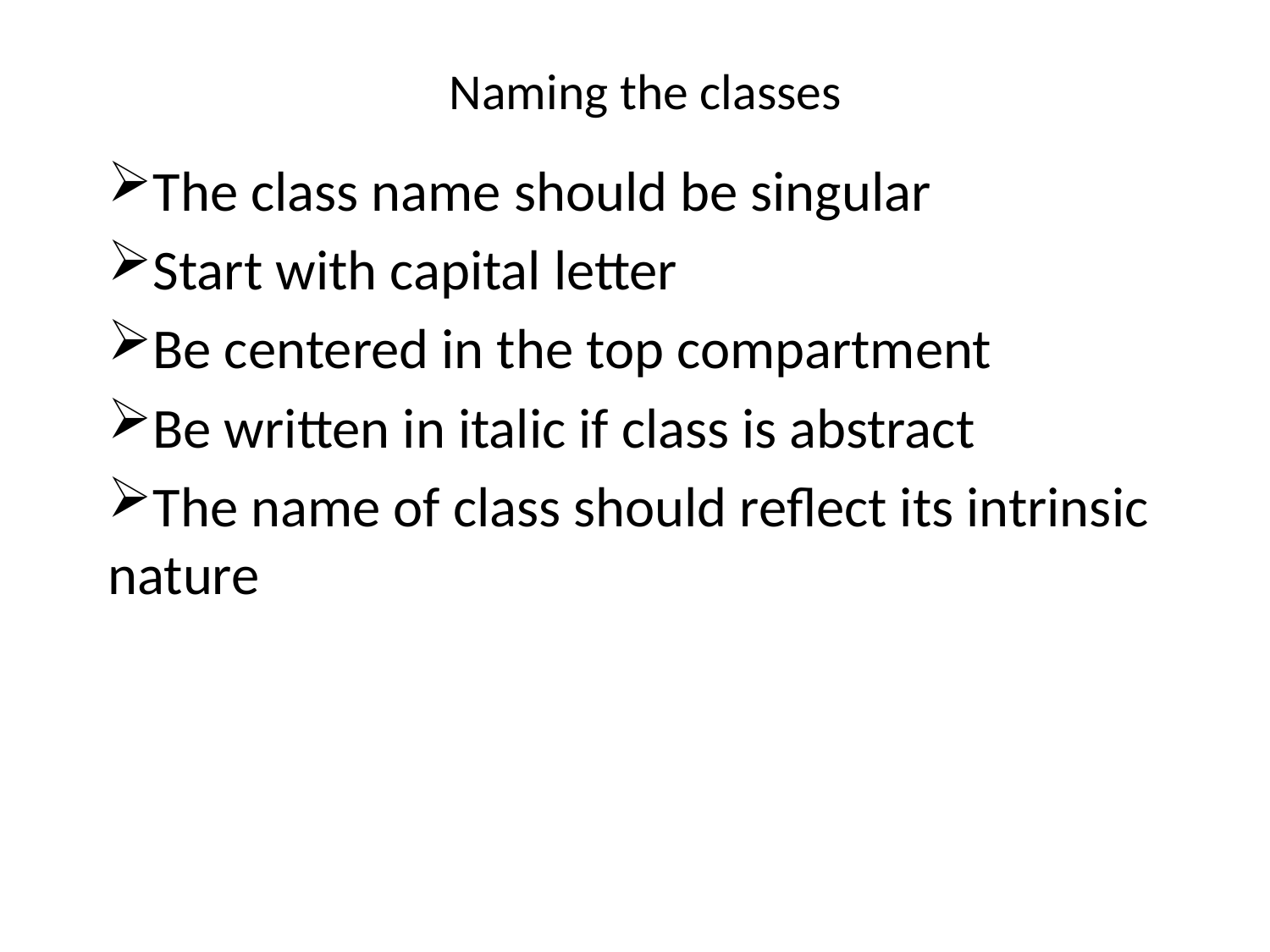

# Naming the classes
The class name should be singular
Start with capital letter
Be centered in the top compartment
Be written in italic if class is abstract
The name of class should reflect its intrinsic nature